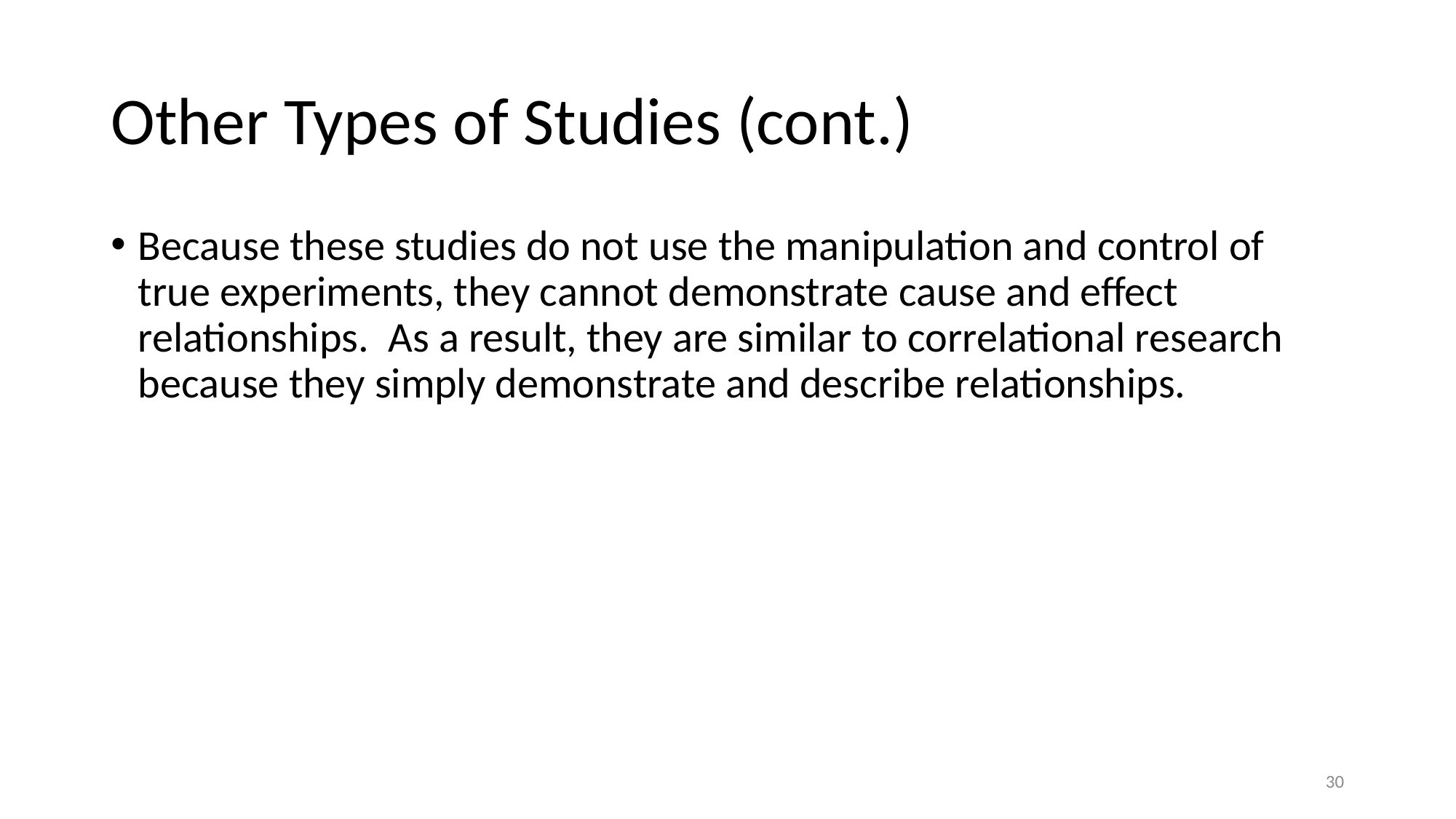

# Other Types of Studies (cont.)
Because these studies do not use the manipulation and control of true experiments, they cannot demonstrate cause and effect relationships.  As a result, they are similar to correlational research because they simply demonstrate and describe relationships.

30